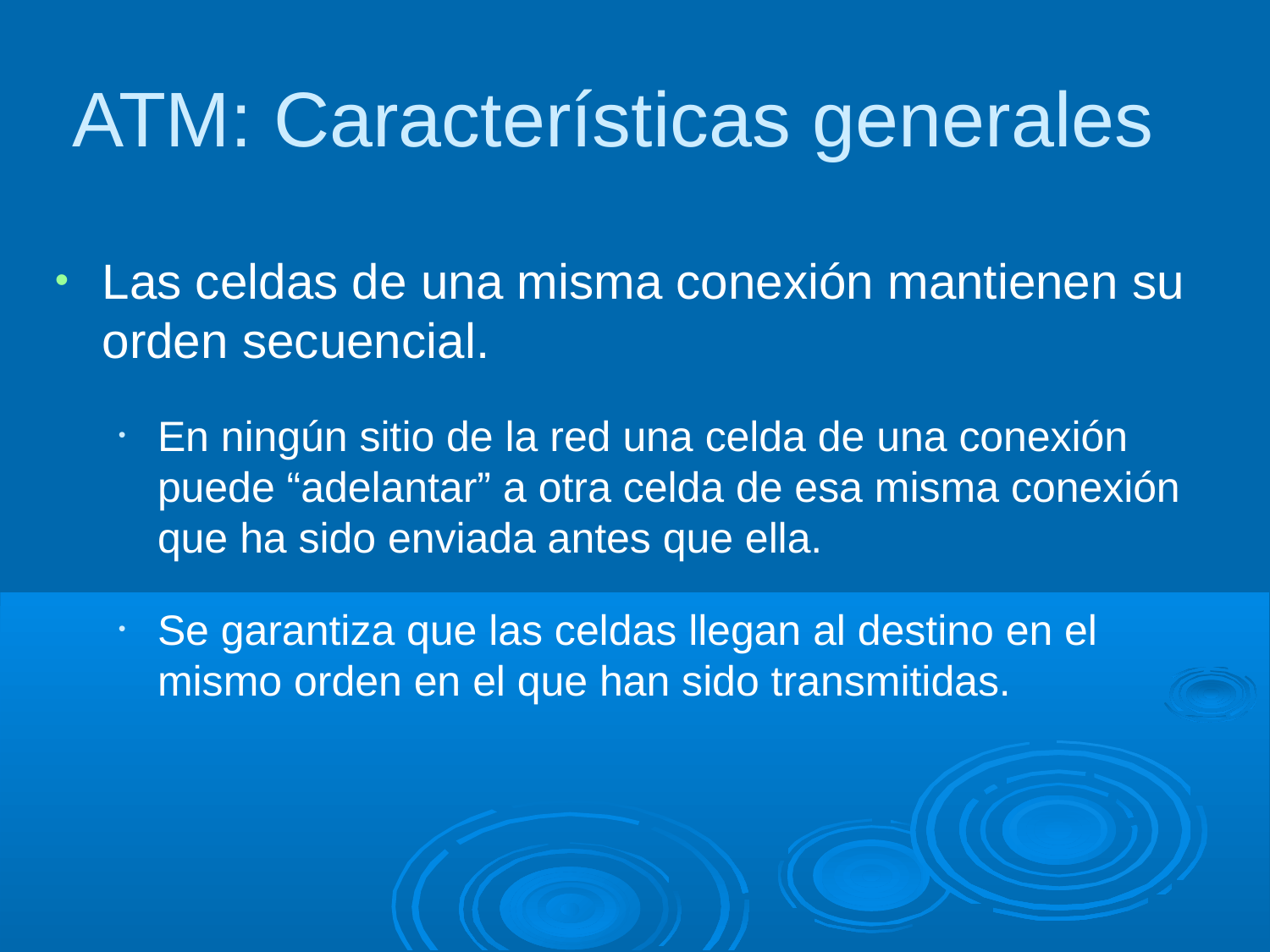

ATM: Características generales
Las celdas de una misma conexión mantienen su orden secuencial.

En ningún sitio de la red una celda de una conexión puede “adelantar” a otra celda de esa misma conexión que ha sido enviada antes que ella.

Se garantiza que las celdas llegan al destino en el mismo orden en el que han sido transmitidas.